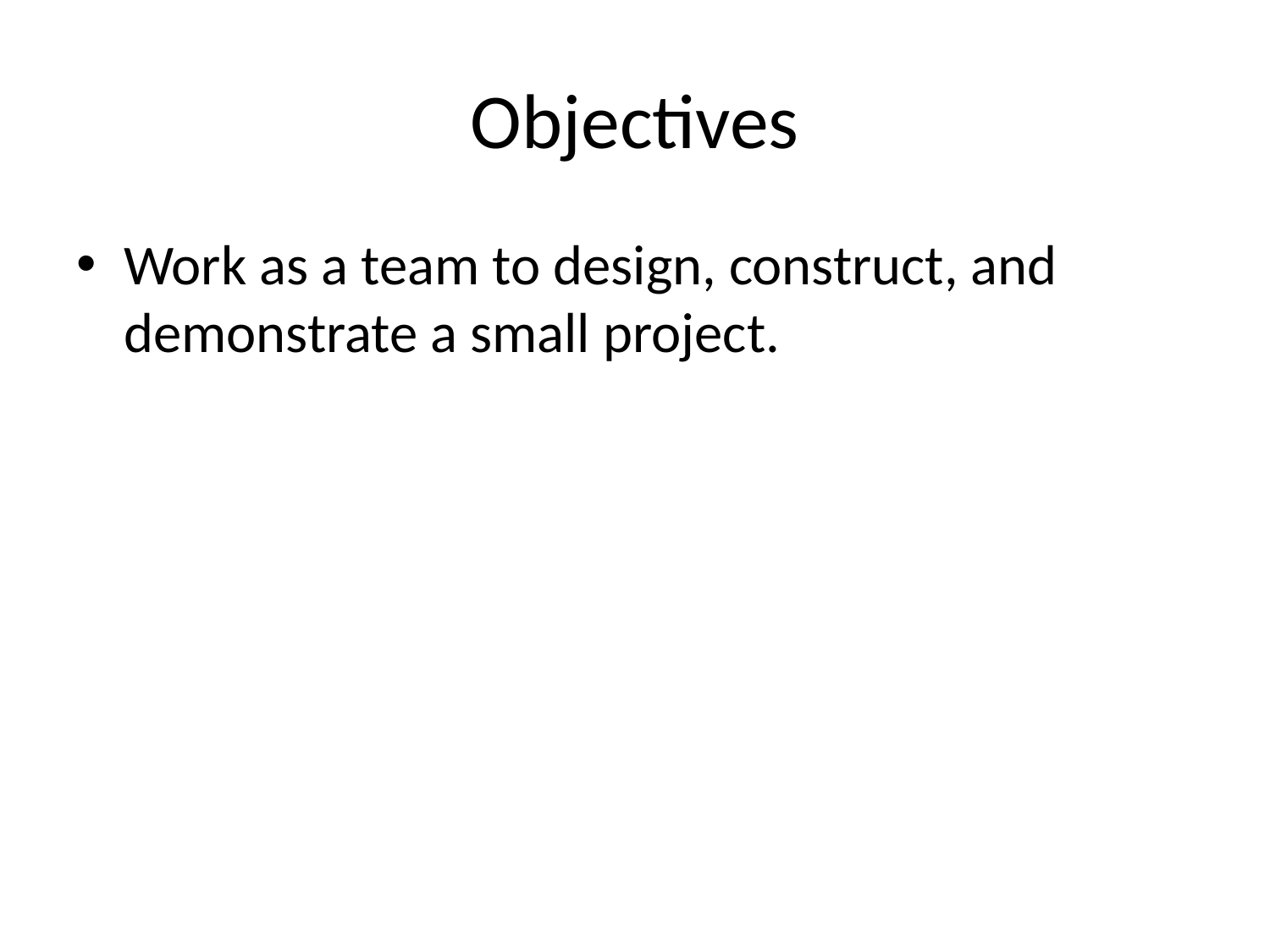

# Objectives
Work as a team to design, construct, and demonstrate a small project.